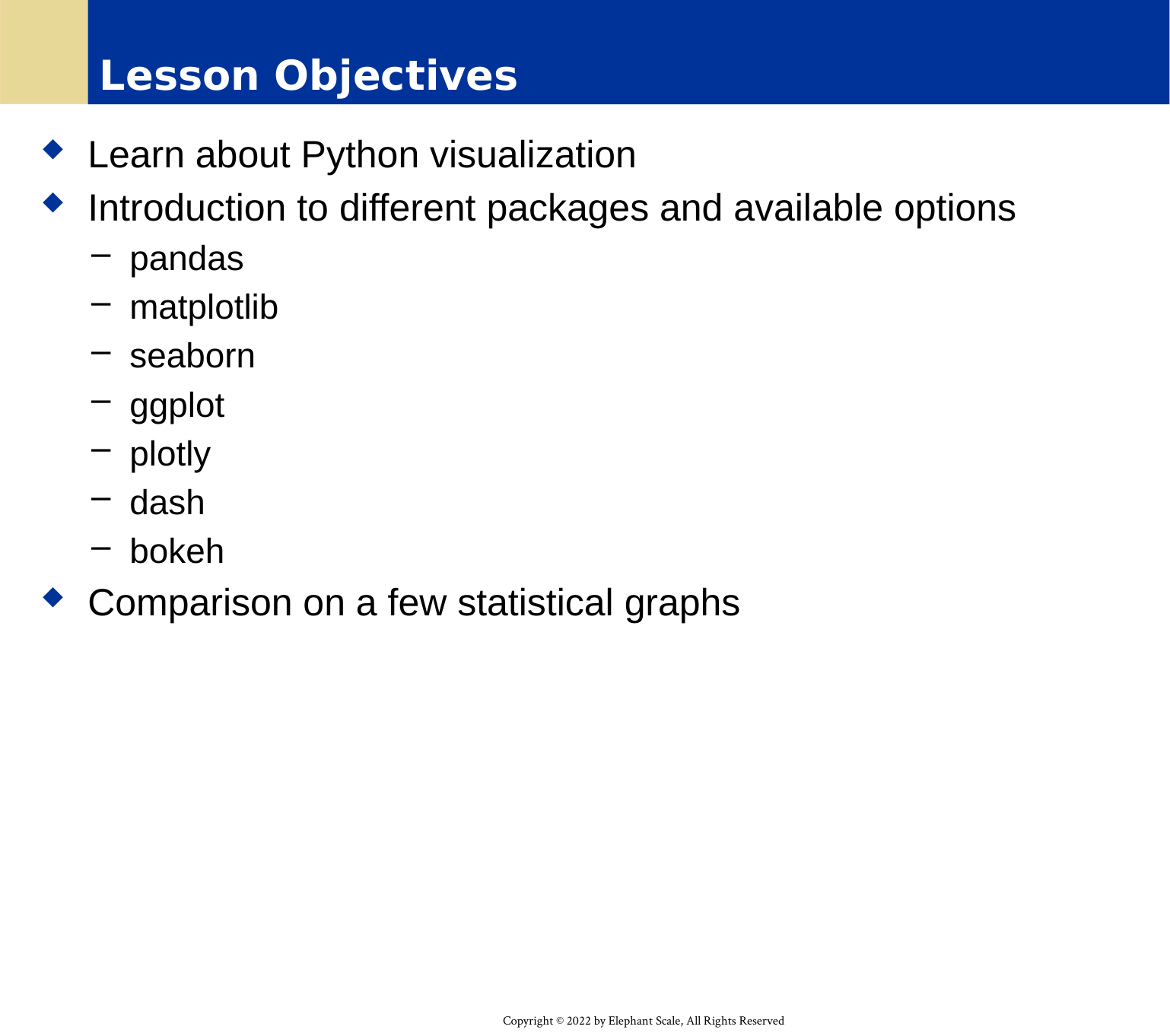

# Lesson Objectives
 Learn about Python visualization
 Introduction to different packages and available options
 pandas
 matplotlib
 seaborn
 ggplot
 plotly
 dash
 bokeh
 Comparison on a few statistical graphs
Copyright © 2022 by Elephant Scale, All Rights Reserved